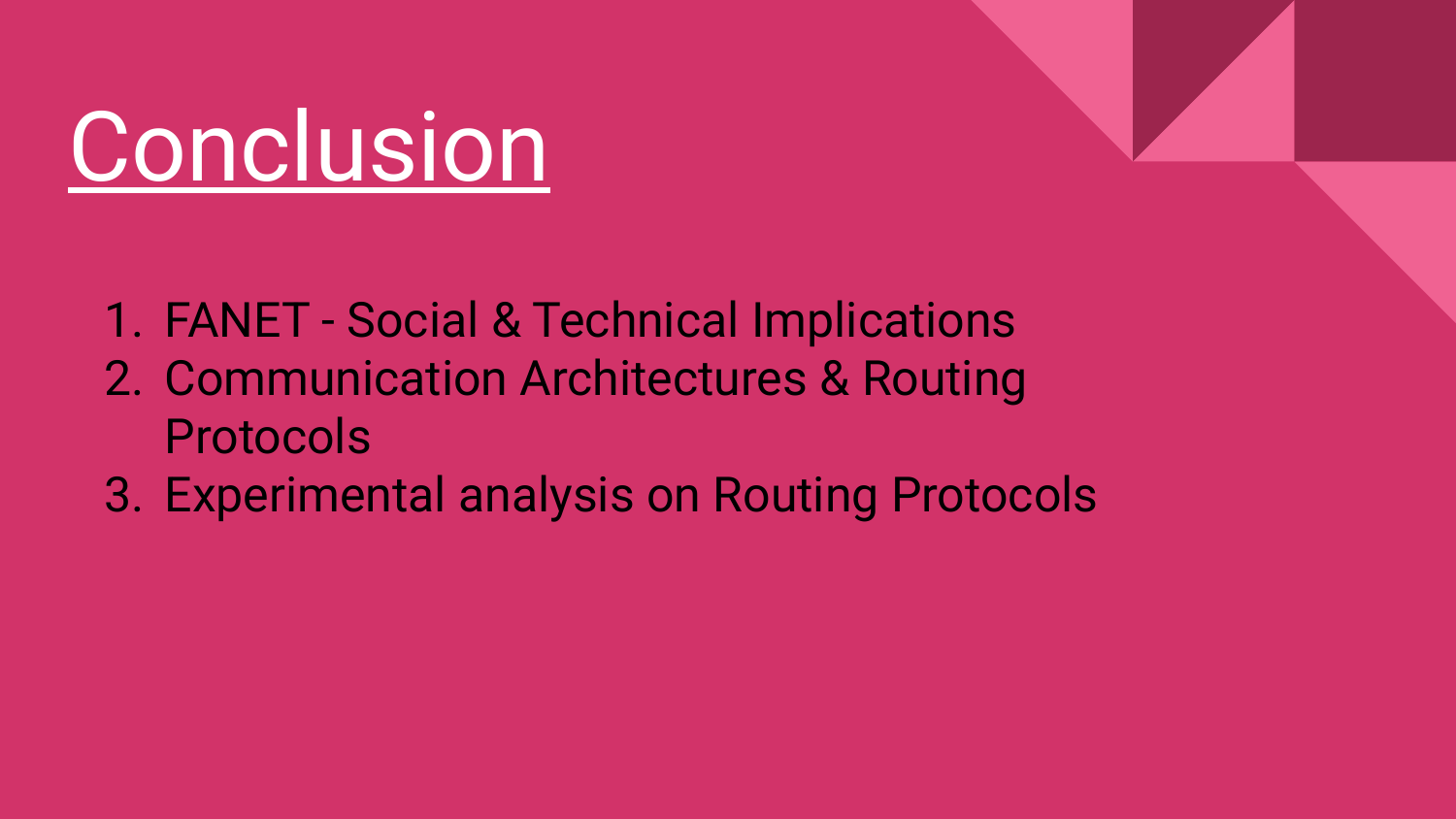

# Conclusion
FANET - Social & Technical Implications
Communication Architectures & Routing Protocols
Experimental analysis on Routing Protocols